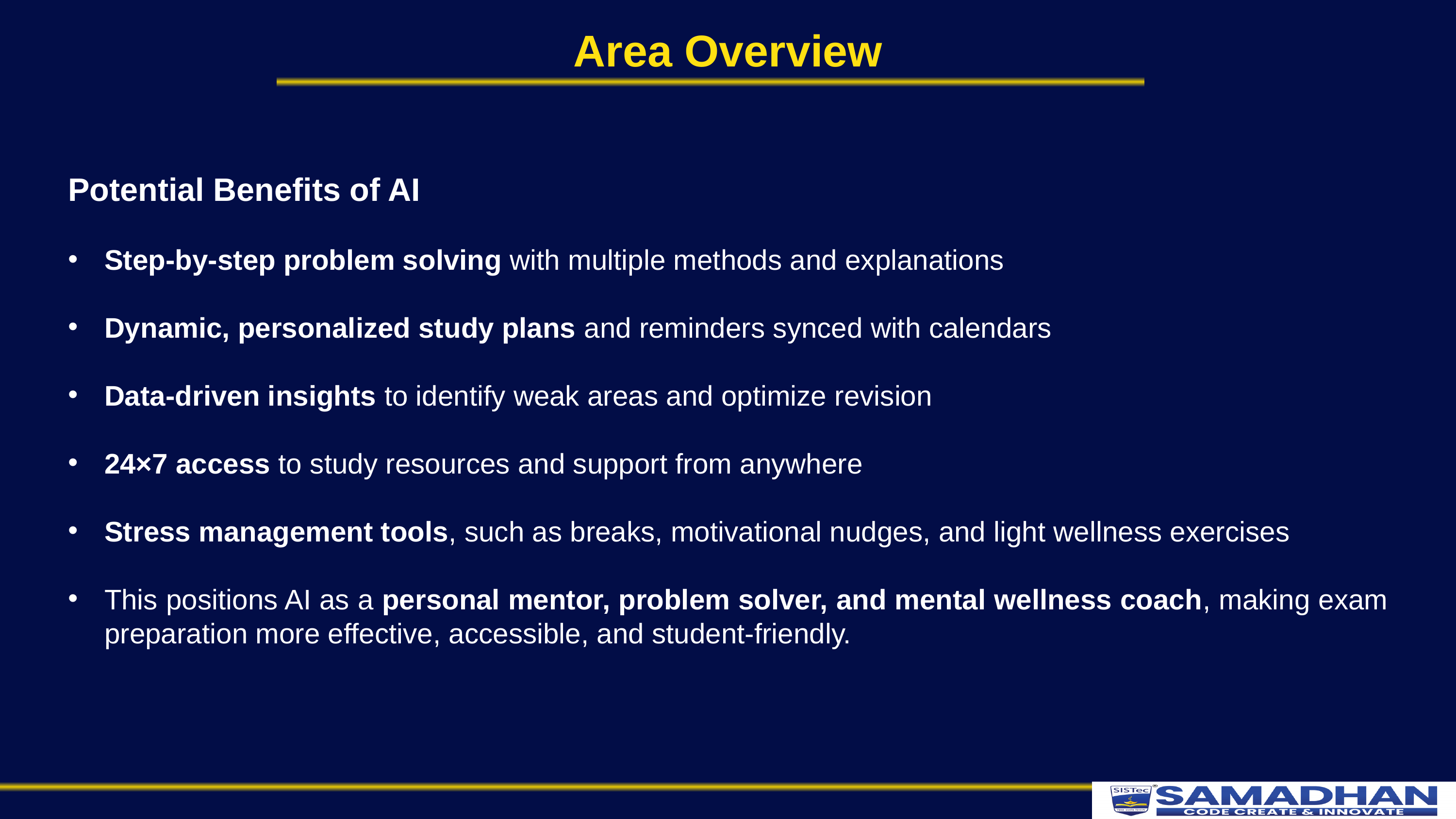

Area Overview

Potential Benefits of AI

Step-by-step problem solving with multiple methods and explanations

Dynamic, personalized study plans and reminders synced with calendars

Data-driven insights to identify weak areas and optimize revision

24×7 access to study resources and support from anywhere

Stress management tools, such as breaks, motivational nudges, and light wellness exercises

This positions AI as a personal mentor, problem solver, and mental wellness coach, making exam preparation more effective, accessible, and student-friendly.